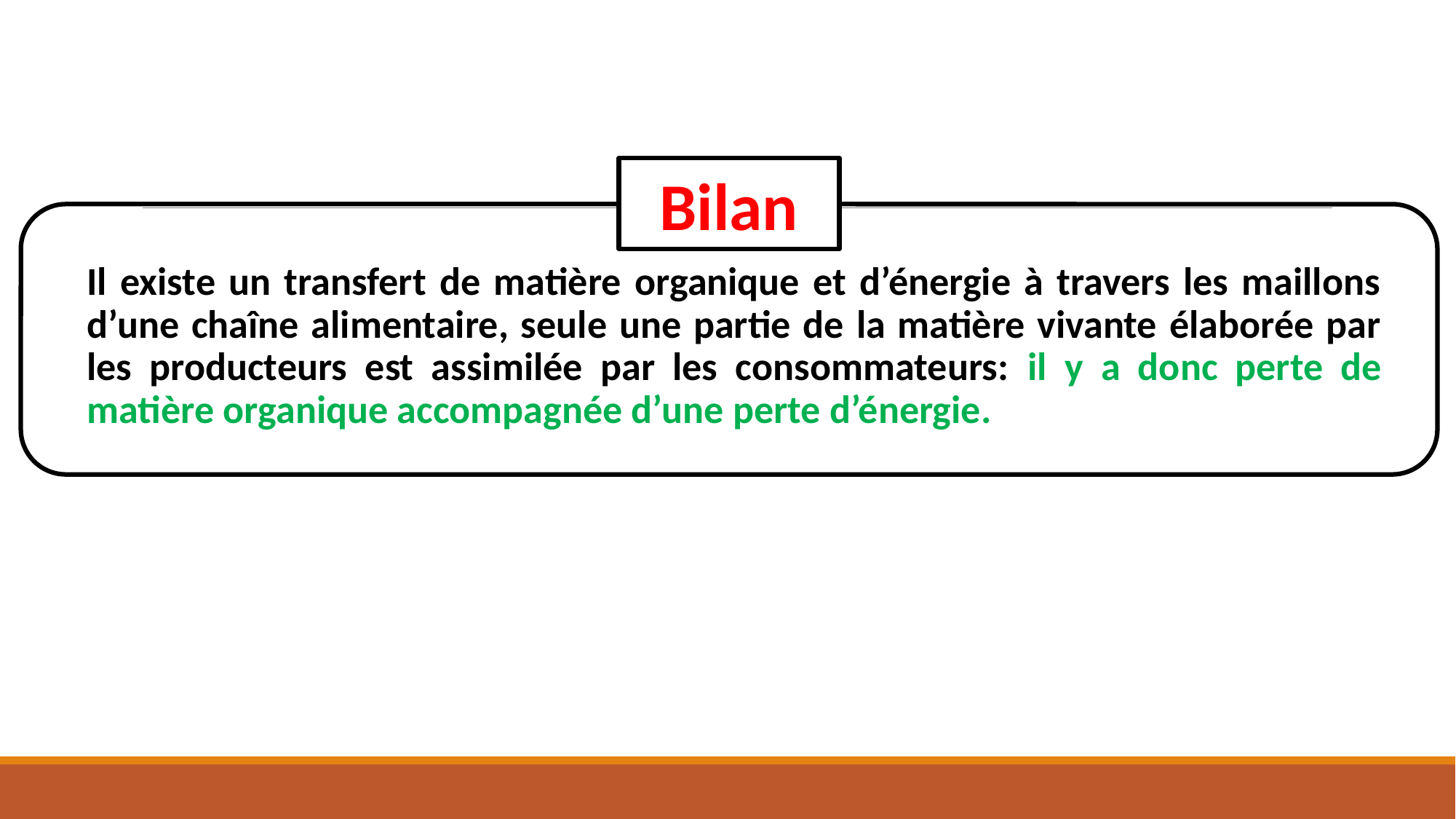

Bilan

Il existe un transfert de matière organique et d’énergie à travers les maillons d’une chaîne alimentaire, seule une partie de la matière vivante élaborée par les producteurs est assimilée par les consommateurs: il y a donc perte de matière organique accompagnée d’une perte d’énergie.